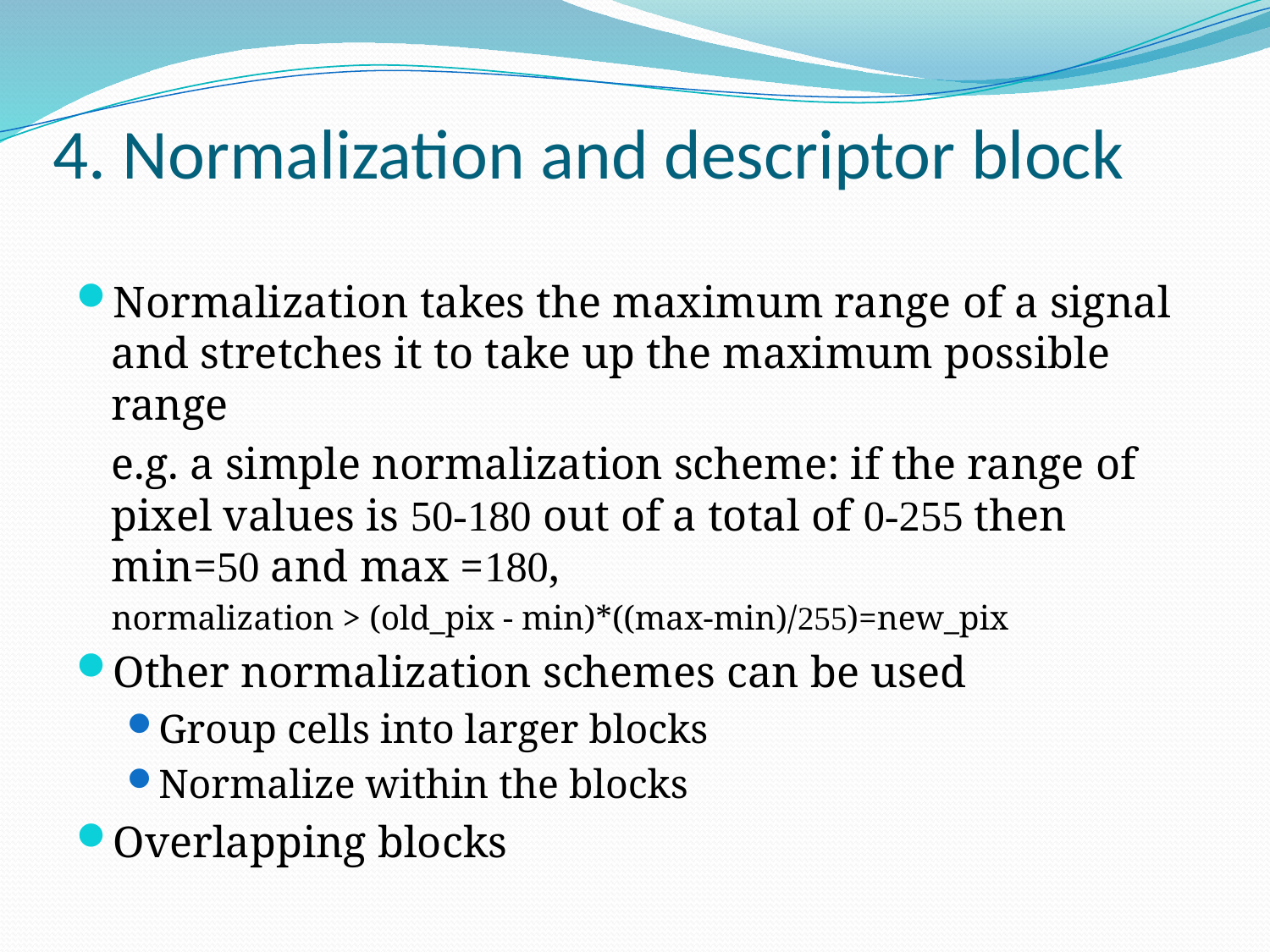

# 4. Normalization and descriptor block
Normalization takes the maximum range of a signal and stretches it to take up the maximum possible range
	e.g. a simple normalization scheme: if the range of pixel values is 50-180 out of a total of 0-255 then min=50 and max =180,
	normalization > (old_pix - min)*((max-min)/255)=new_pix
Other normalization schemes can be used
Group cells into larger blocks
Normalize within the blocks
Overlapping blocks